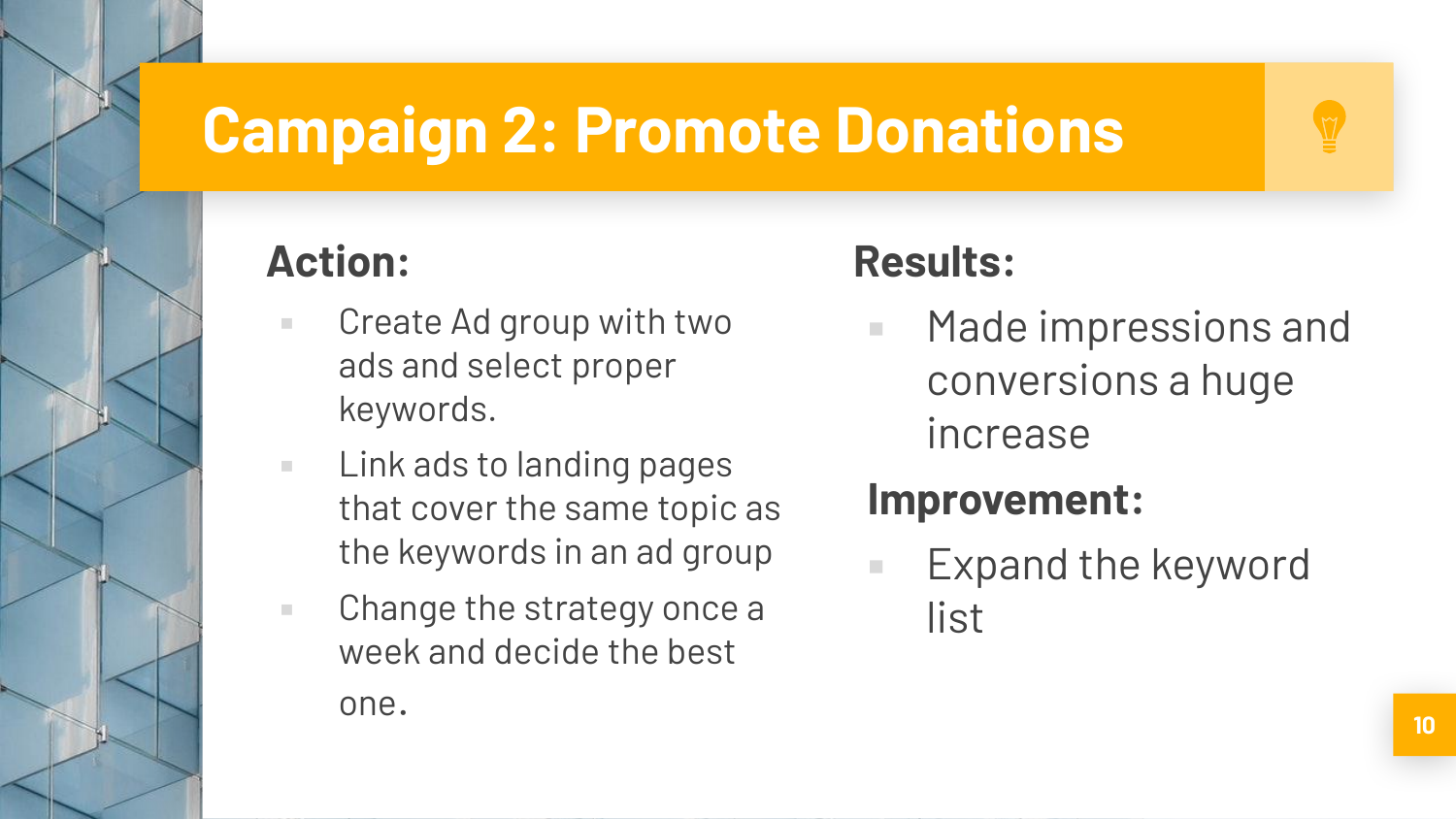

# Campaign 2: Promote Donations

Action:
Create Ad group with two ads and select proper keywords.
Link ads to landing pages that cover the same topic as the keywords in an ad group
Change the strategy once a week and decide the best one.
Results:
Made impressions and conversions a huge increase
Improvement:
Expand the keyword list

10